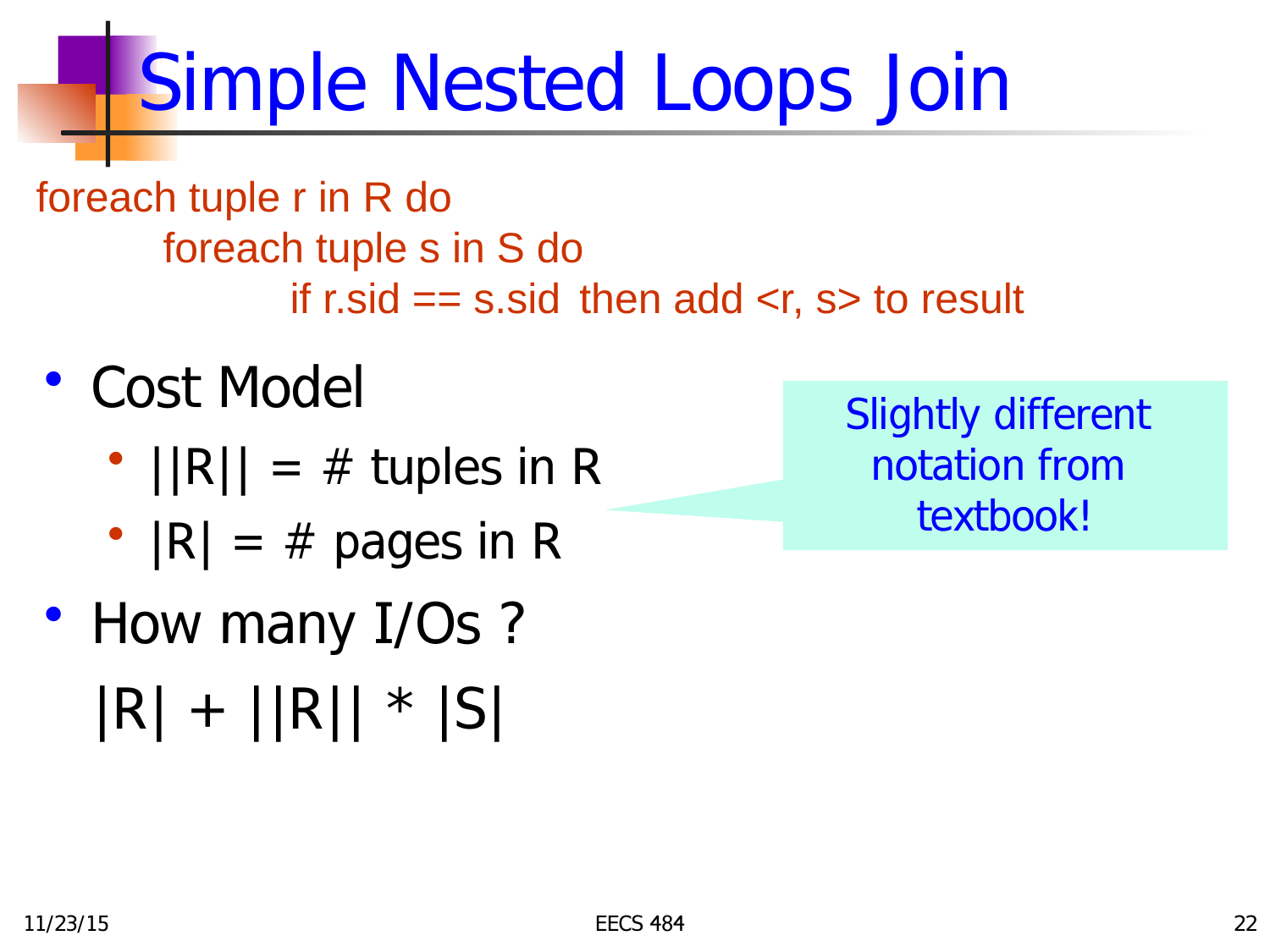

# Simple Nested Loops Join
foreach tuple r in R do
	foreach tuple s in S do
		if r.sid == s.sid  then add <r, s> to result
Cost Model
||R|| = # tuples in R
|R| = # pages in R
How many I/Os ?
	|R| + ||R|| * |S|

Slightly different
notation from
textbook!

11/23/15
EECS 484
22